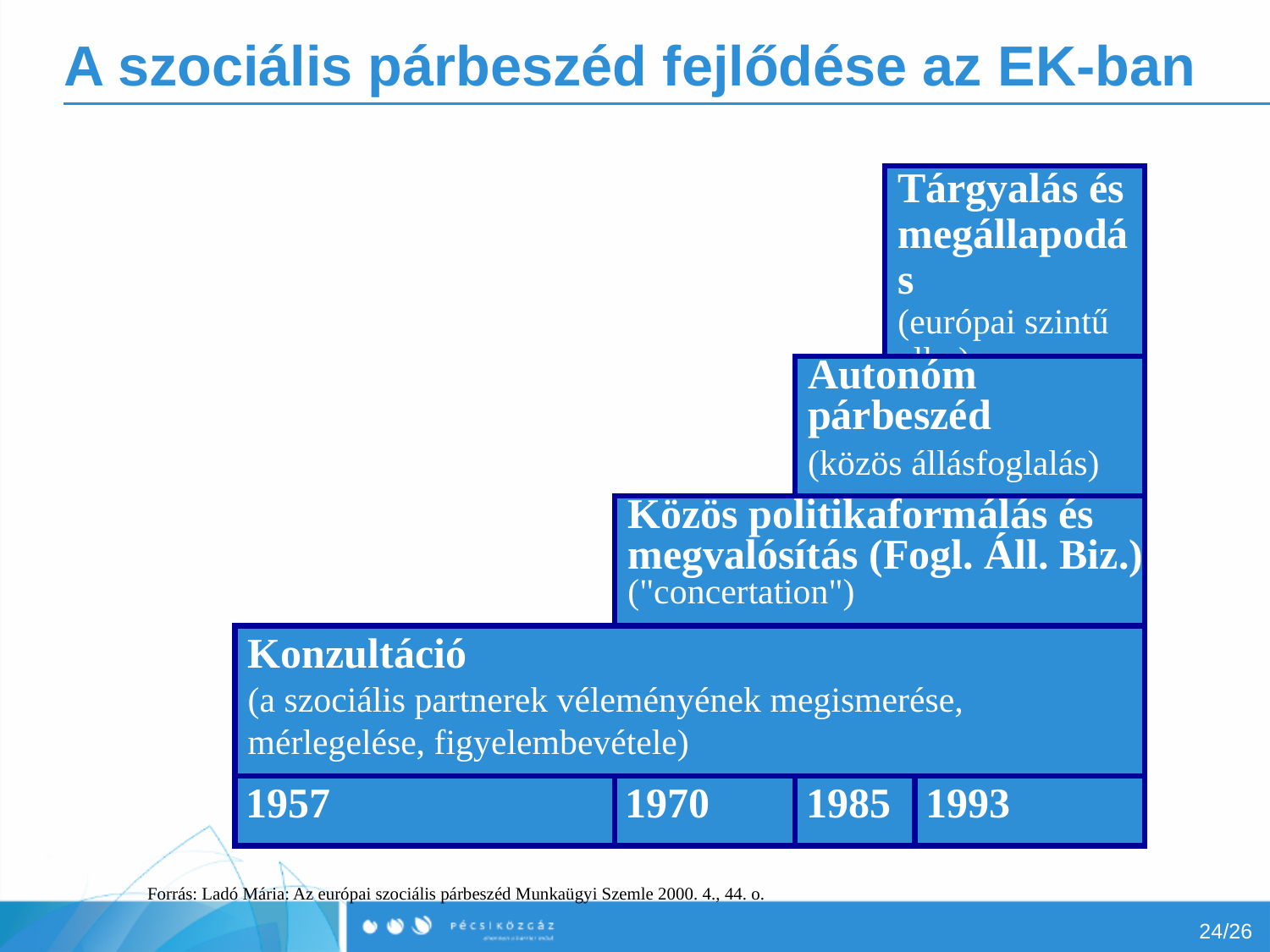

# A szociális párbeszéd fejlődése az EK-ban
Tárgyalás és megállapodás
(európai szintű
alku)
Autonóm
párbeszéd
(közös állásfoglalás)
Közös politikaformálás és
megvalósítás (Fogl. Áll. Biz.)
("concertation")
Konzultáció
(a szociális partnerek véleményének megismerése,
mérlegelése, figyelembevétele)
 1957
 1970
  1985
 1993
Forrás: Ladó Mária: Az európai szociális párbeszéd Munkaügyi Szemle 2000. 4., 44. o.
24/26